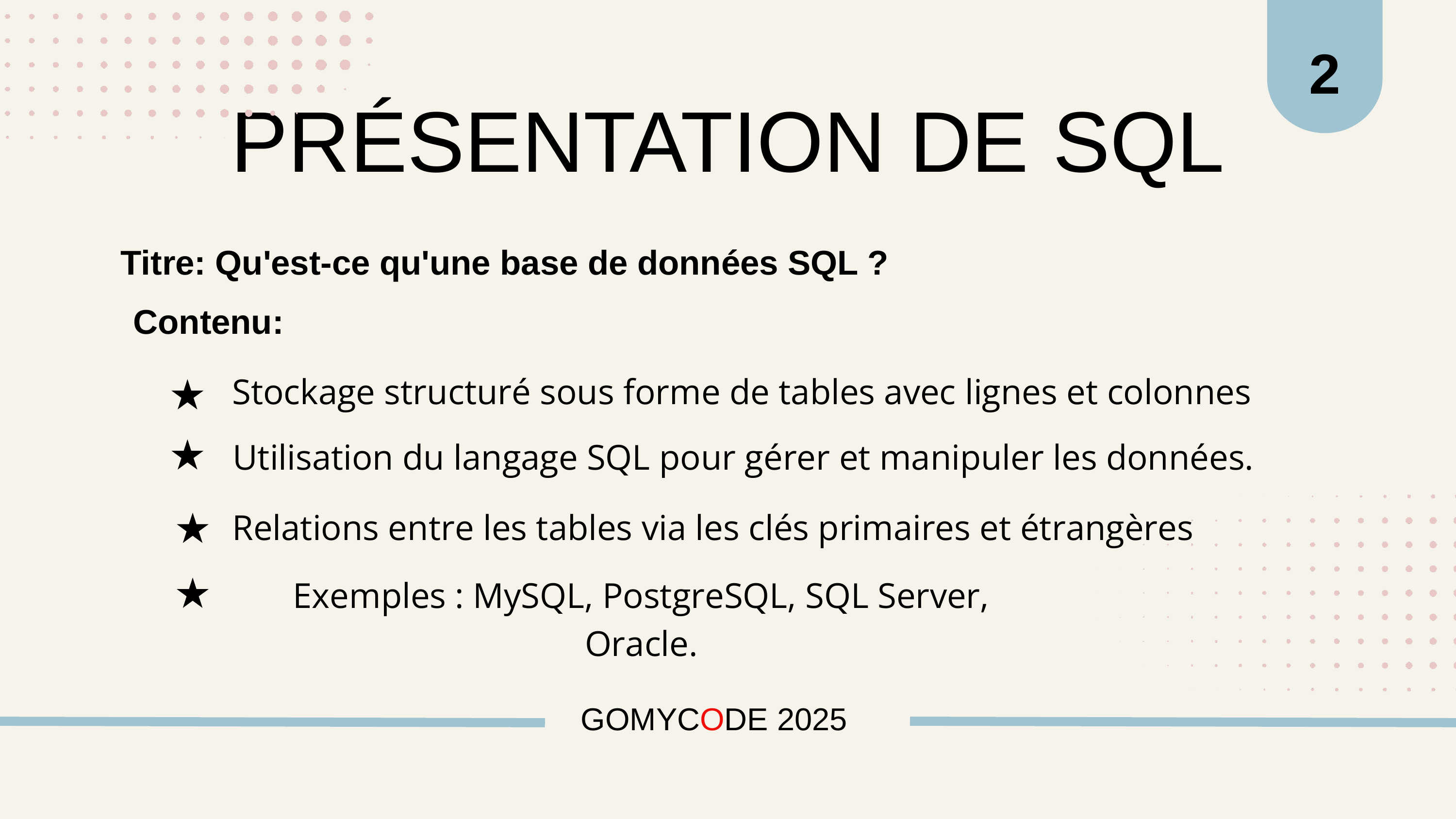

2

PRÉSENTATION DE SQL
Titre: Qu'est-ce qu'une base de données SQL ?
Contenu:
Stockage structuré sous forme de tables avec lignes et colonnes

Utilisation du langage SQL pour gérer et manipuler les données.

Relations entre les tables via les clés primaires et étrangères

Exemples : MySQL, PostgreSQL, SQL Server, Oracle.

GOMYCODE 2025